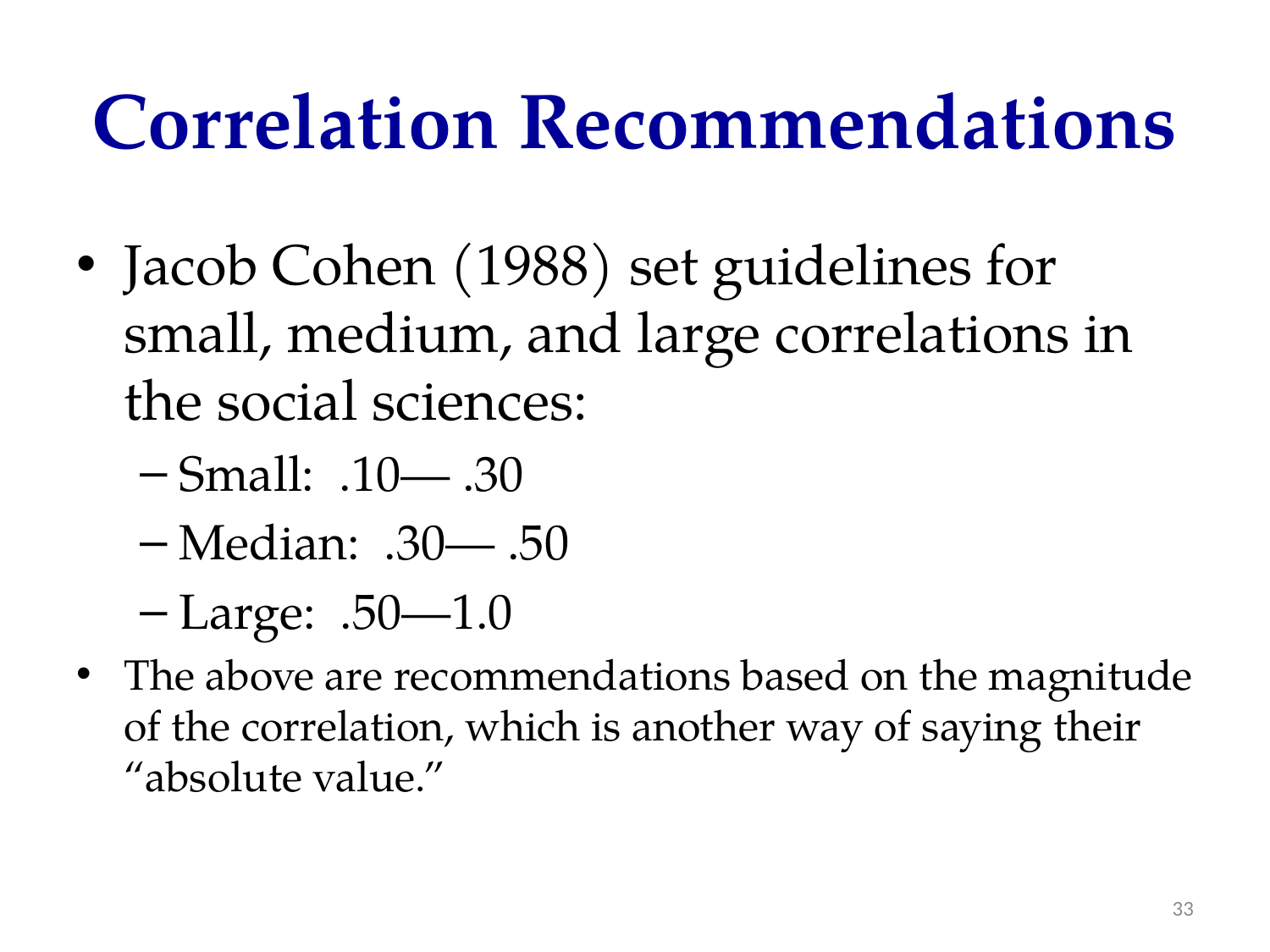

# Correlation Recommendations
Jacob Cohen (1988) set guidelines for small, medium, and large correlations in the social sciences:
Small:  .10— .30
Median:  .30— .50
Large:  .50—1.0
The above are recommendations based on the magnitude of the correlation, which is another way of saying their “absolute value.”
33